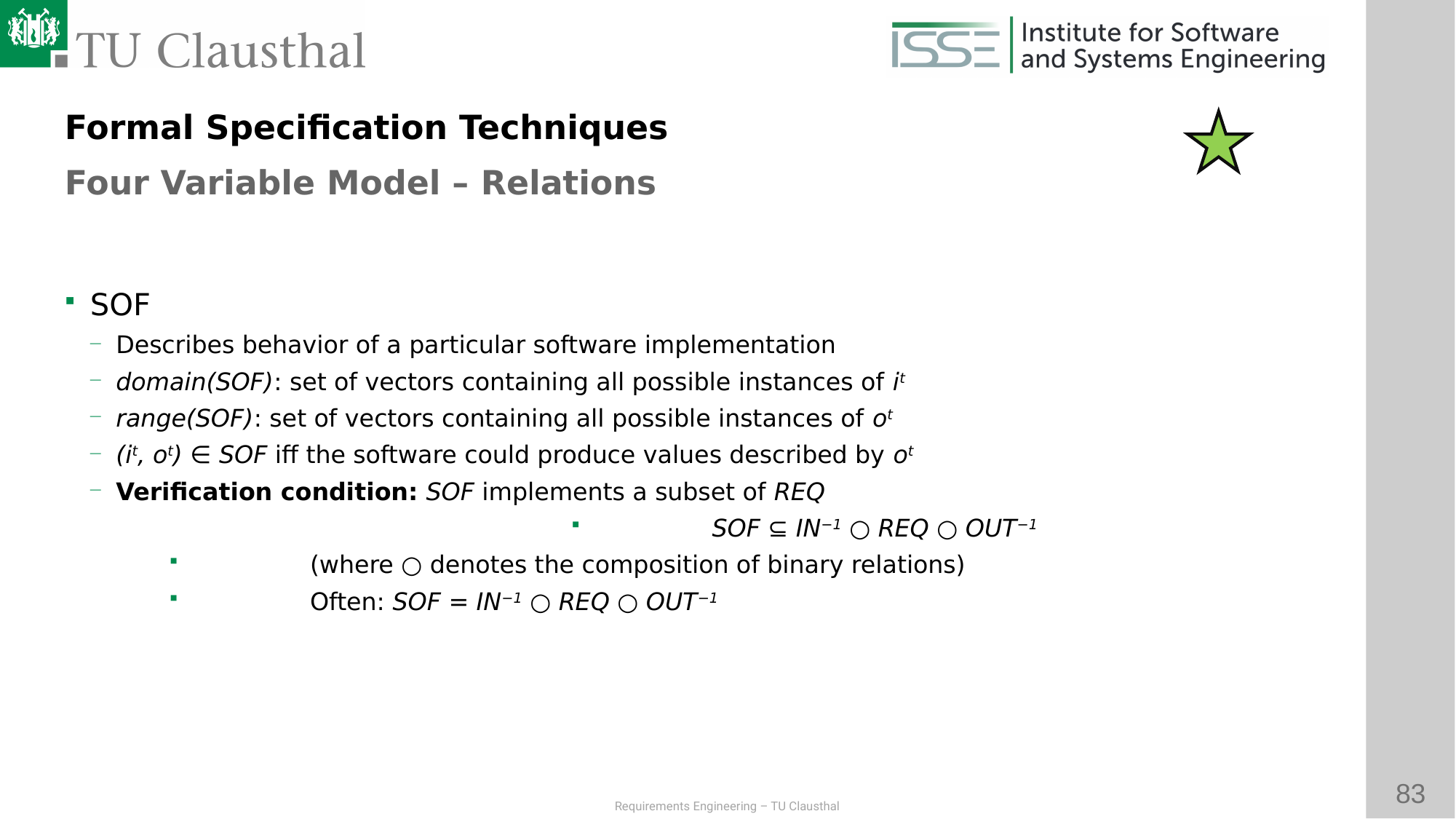

Formal Specification Techniques

Four Variable Model – Relations
# SOF
Describes behavior of a particular software implementation
domain(SOF): set of vectors containing all possible instances of it
range(SOF): set of vectors containing all possible instances of ot
(it, ot) ∈ SOF iff the software could produce values described by ot
Verification condition: SOF implements a subset of REQ
	SOF ⊆ IN−1 ○ REQ ○ OUT−1
	(where ○ denotes the composition of binary relations)
	Often: SOF = IN−1 ○ REQ ○ OUT−1